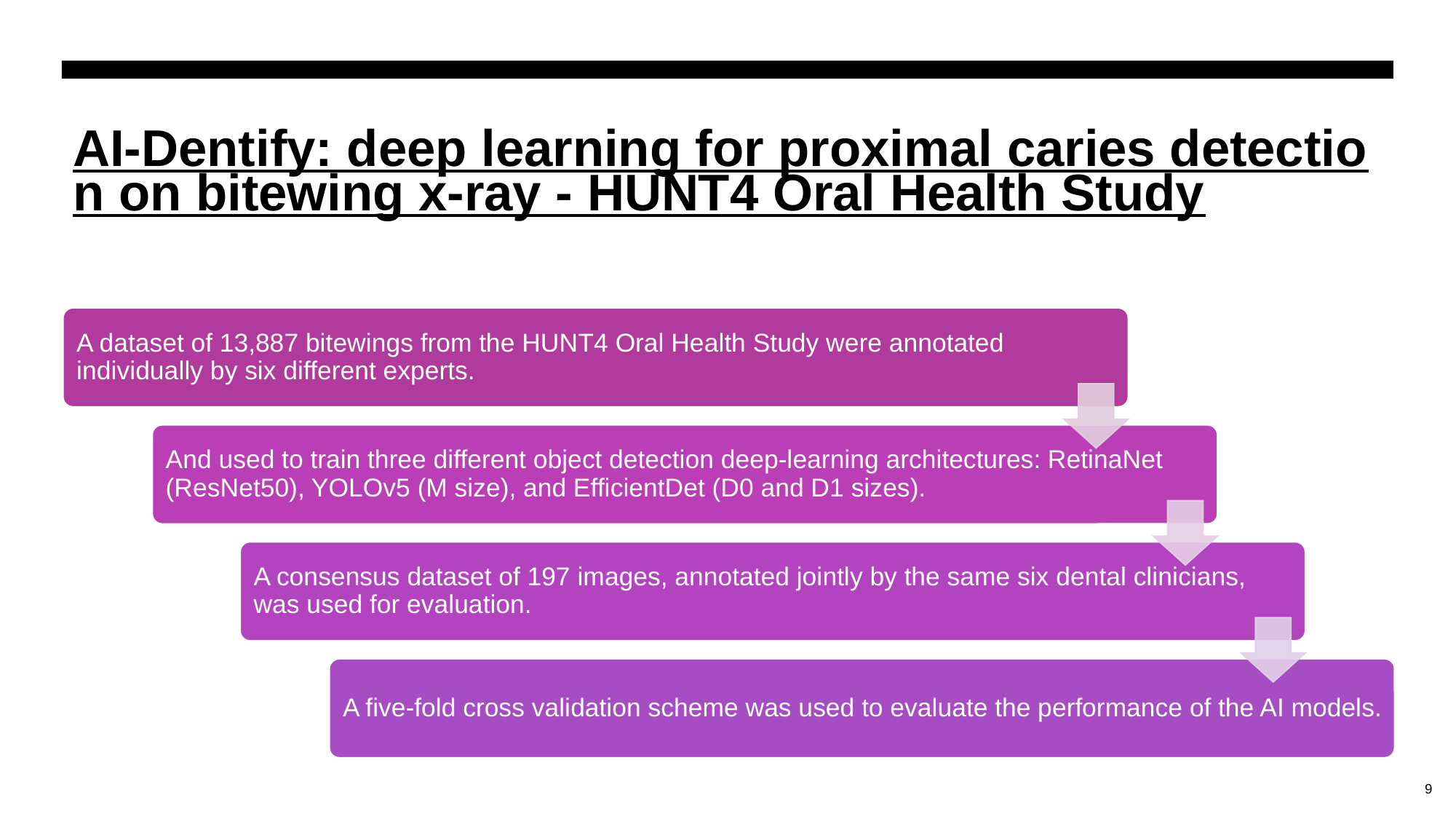

# AI-Dentify: deep learning for proximal caries detection on bitewing x-ray - HUNT4 Oral Health Study
A dataset of 13,887 bitewings from the HUNT4 Oral Health Study were annotated individually by six different experts.
And used to train three different object detection deep-learning architectures: RetinaNet (ResNet50), YOLOv5 (M size), and EfficientDet (D0 and D1 sizes).
A consensus dataset of 197 images, annotated jointly by the same six dental clinicians, was used for evaluation.
A five-fold cross validation scheme was used to evaluate the performance of the AI models.

9